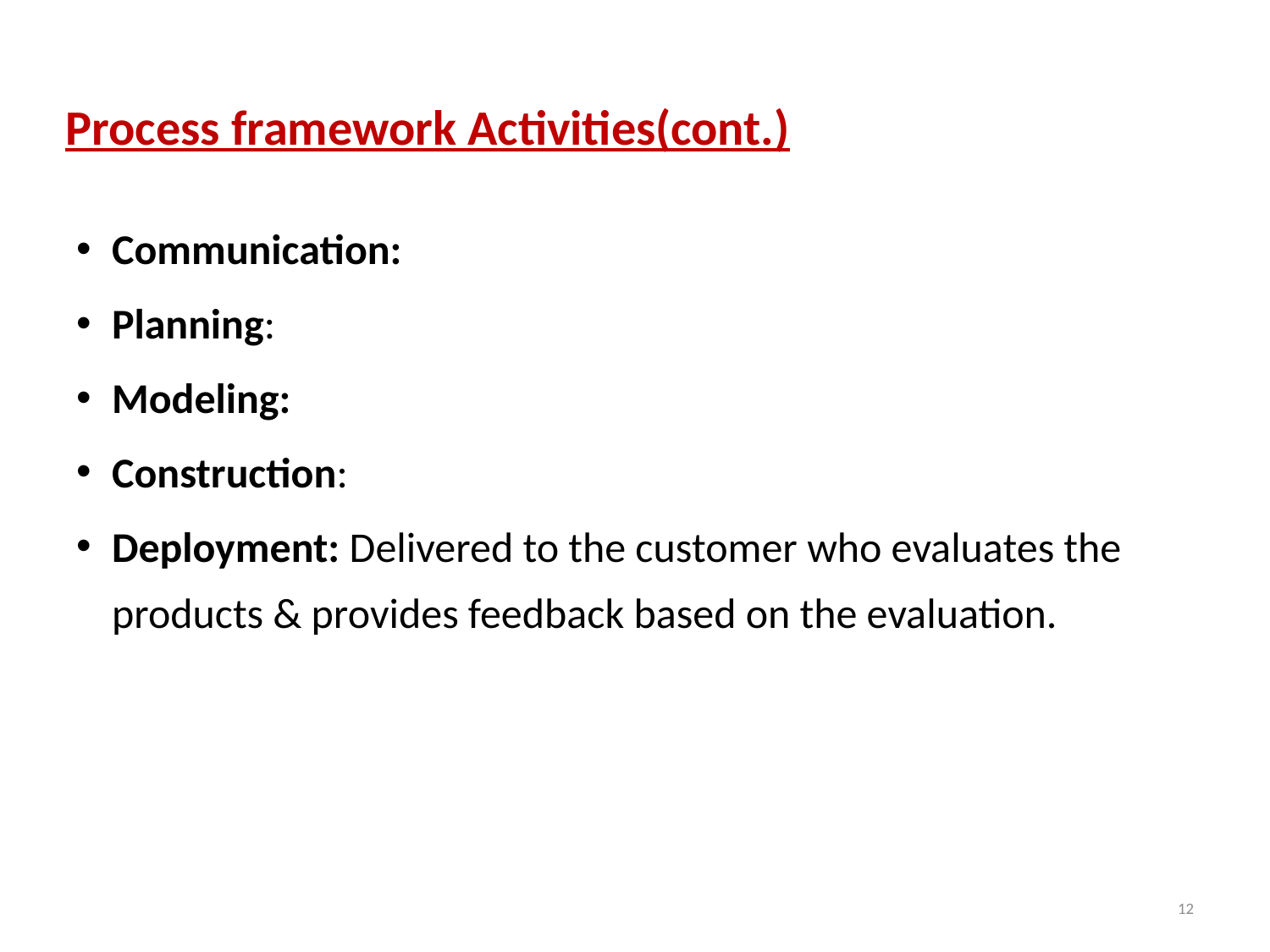

# Process framework Activities(cont.)
Communication:
Planning:
Modeling:
Construction:
Deployment: Delivered to the customer who evaluates the products & provides feedback based on the evaluation.

12